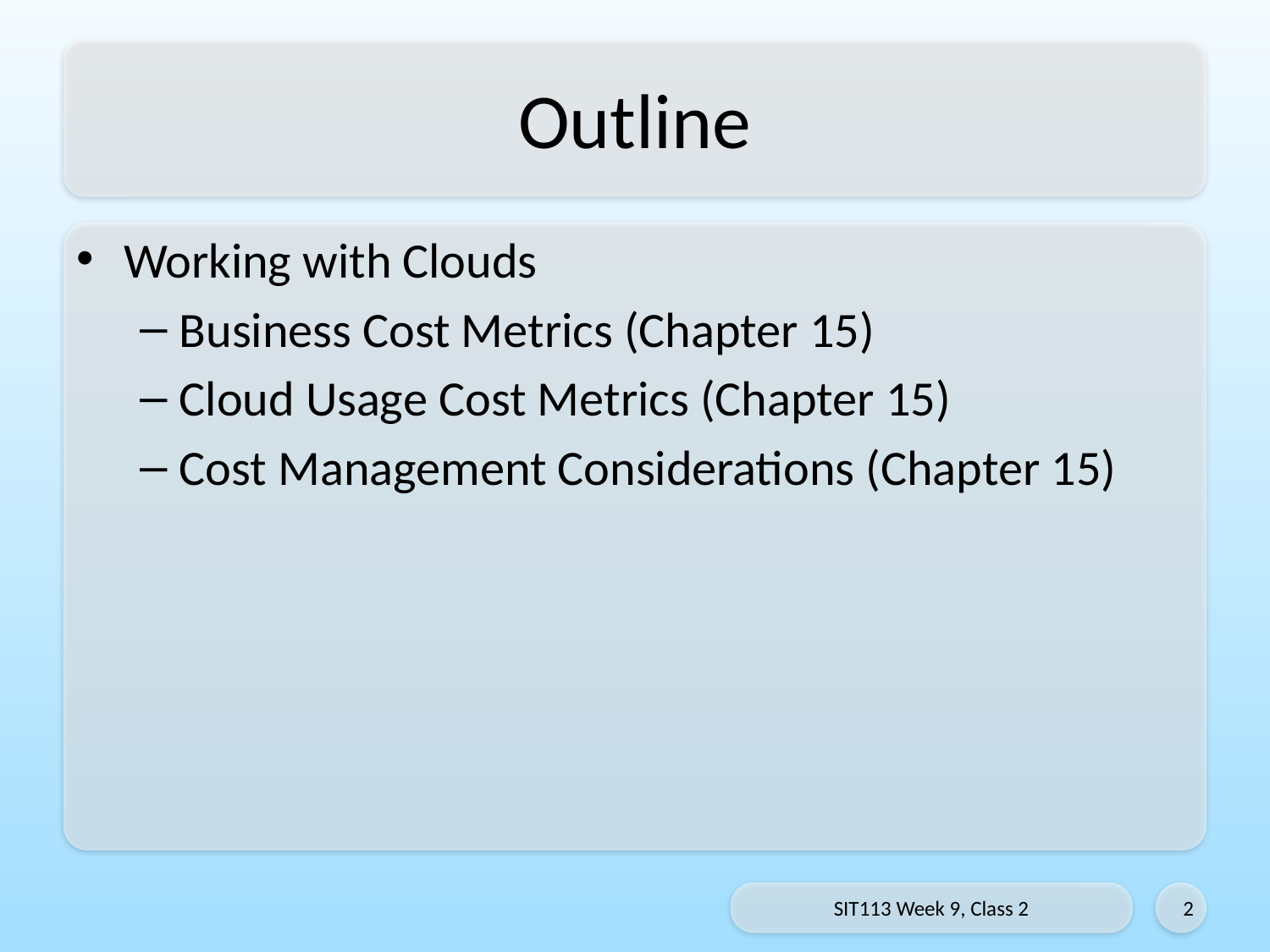

# Outline
Working with Clouds
Business Cost Metrics (Chapter 15)
Cloud Usage Cost Metrics (Chapter 15)
Cost Management Considerations (Chapter 15)
SIT113 Week 9, Class 2
2